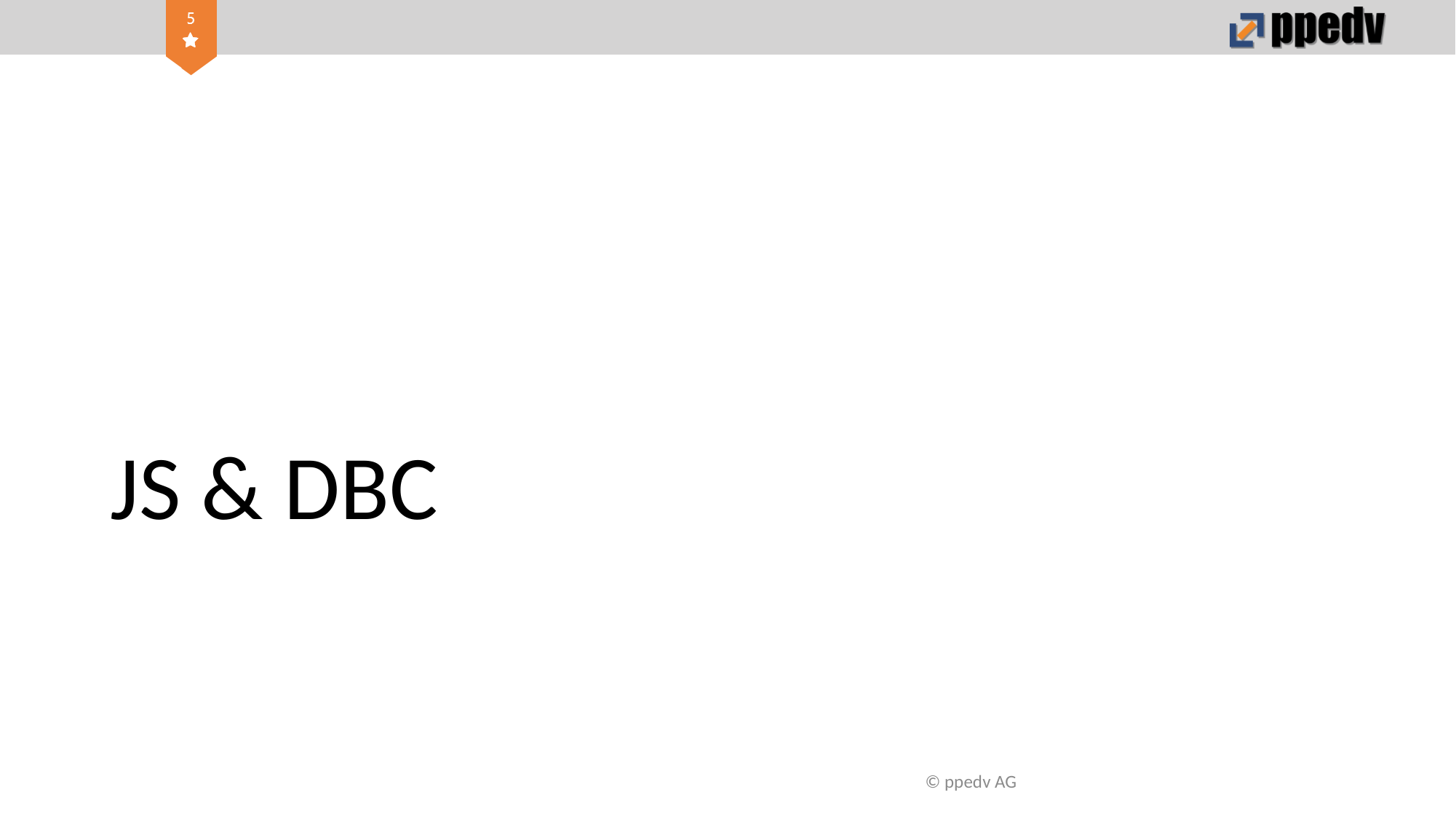

# JS & DBC

© ppedv AG